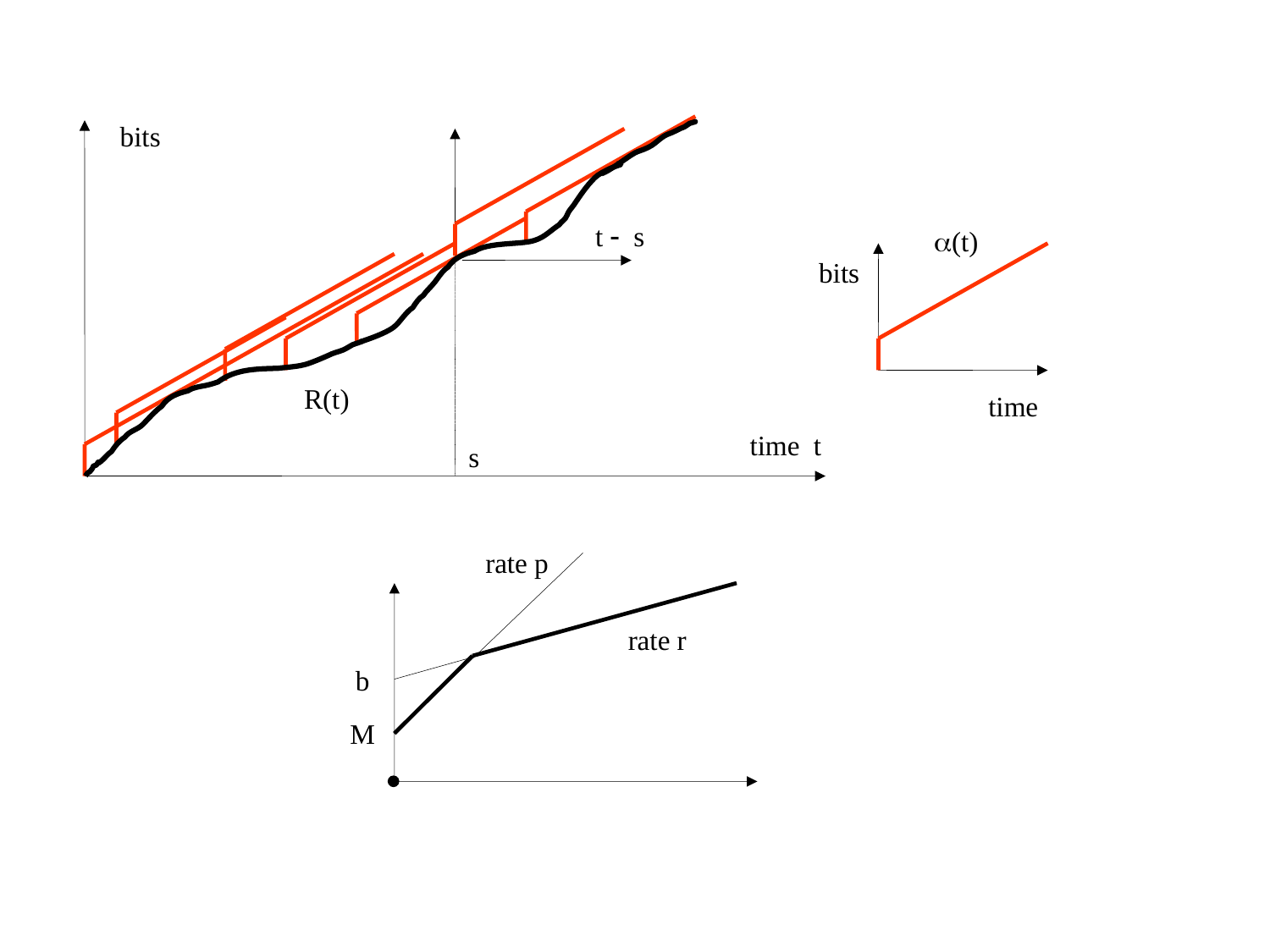

bits

t − s
α(t)

bits

R(t)
time
time  t
s

rate p

rate r
b

M